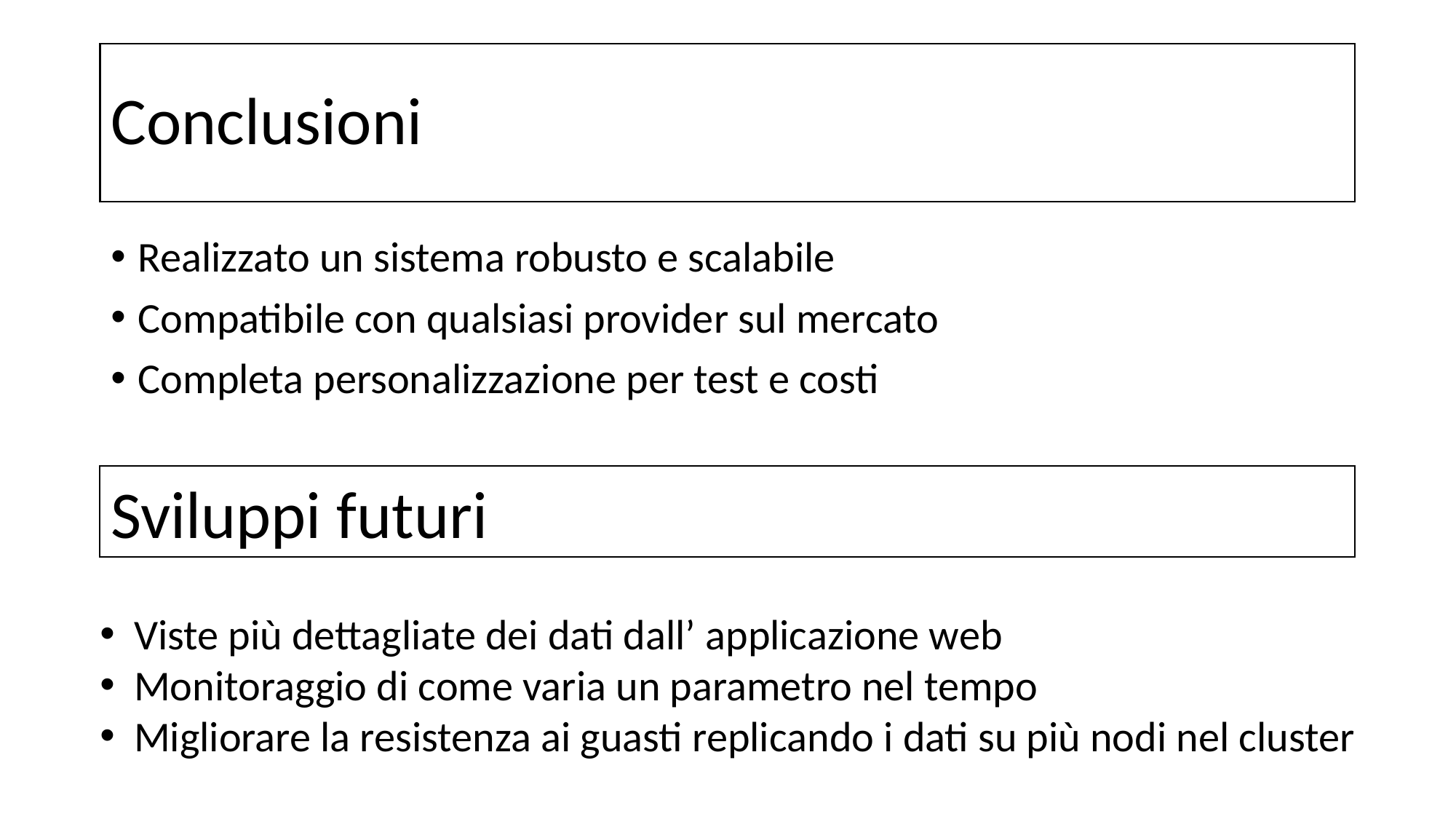

# Conclusioni
Realizzato un sistema robusto e scalabile
Compatibile con qualsiasi provider sul mercato
Completa personalizzazione per test e costi
Sviluppi futuri
Viste più dettagliate dei dati dall’ applicazione web
Monitoraggio di come varia un parametro nel tempo
Migliorare la resistenza ai guasti replicando i dati su più nodi nel cluster